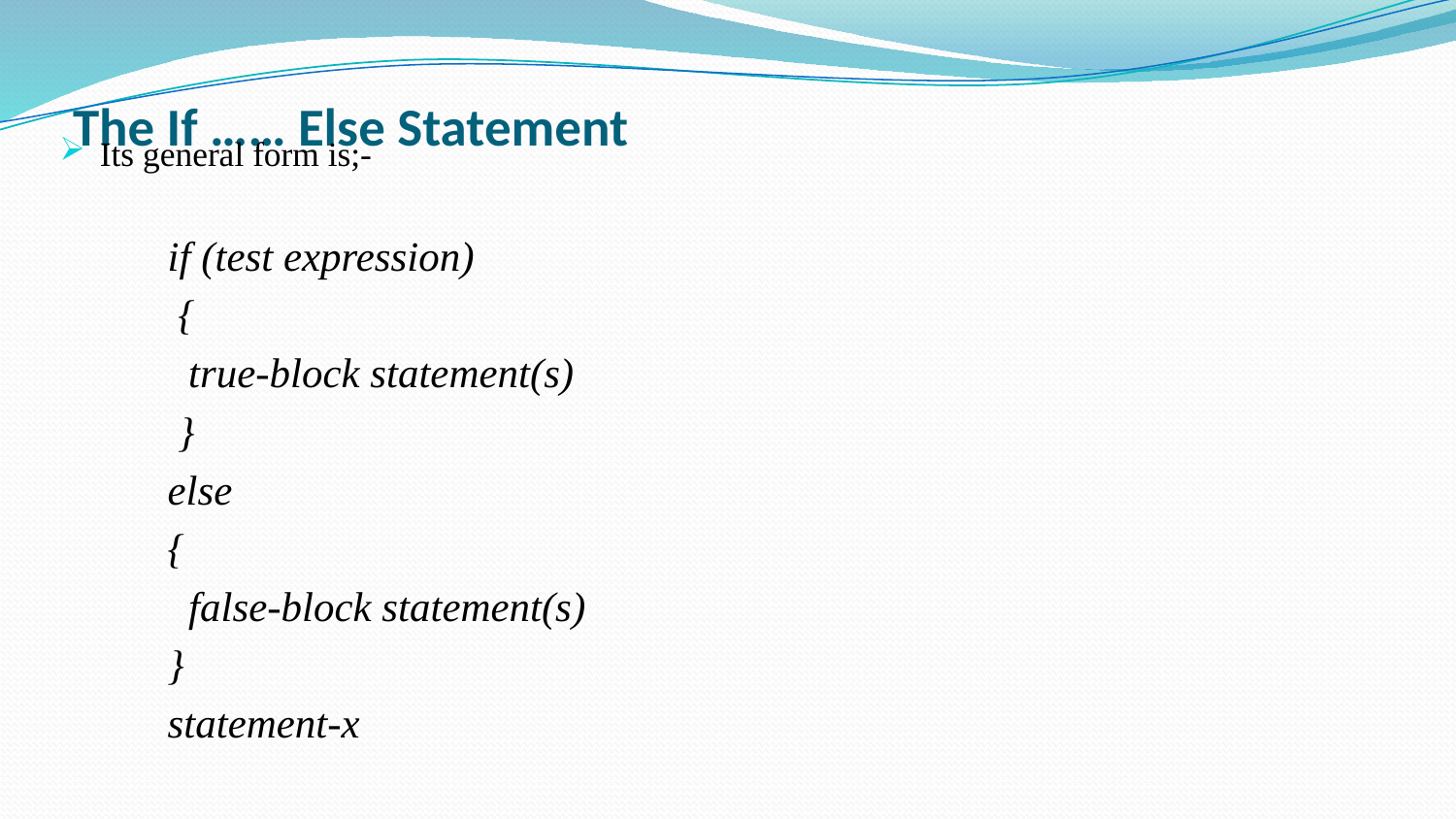

# The If …… Else Statement
Its general form is;-

 if (test expression)
  {
   true-block statement(s)
  }
 else
 {
   false-block statement(s)
 }
 statement-x